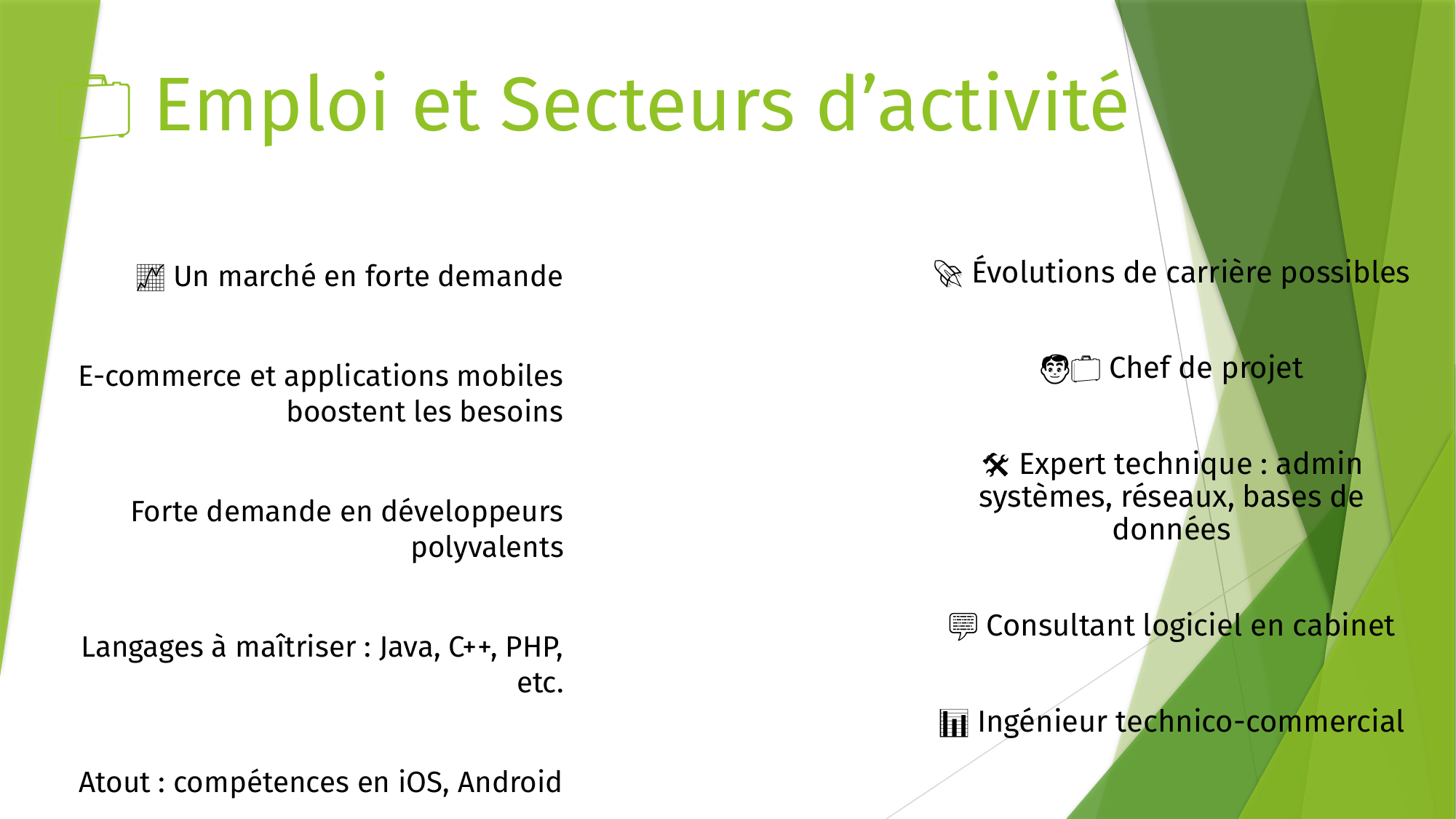

# 💼 Emploi et Secteurs d’activité

📈 Un marché en forte demande

E-commerce et applications mobiles boostent les besoins

Forte demande en développeurs polyvalents

Langages à maîtriser : Java, C++, PHP, etc.

Atout : compétences en iOS, Android

🚀 Évolutions de carrière possibles

👨‍💼 Chef de projet

🛠️ Expert technique : admin systèmes, réseaux, bases de données

💬 Consultant logiciel en cabinet

📊 Ingénieur technico-commercial